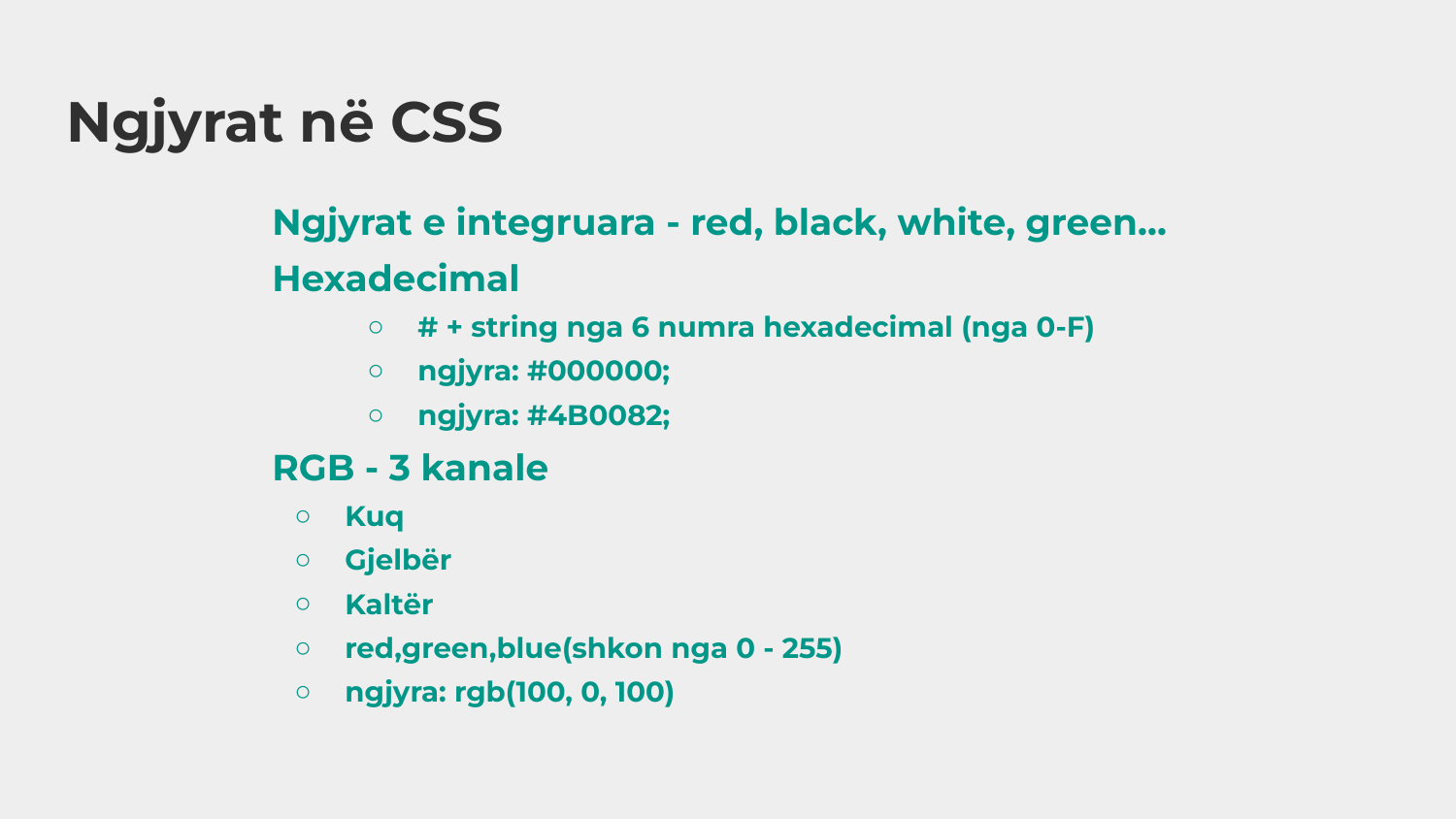

# Ngjyrat në CSS
Ngjyrat e integruara - red, black, white, green…
Hexade​cimal
​# + string nga 6 numra hexadecimal (nga 0-F)
ngjyra: #000000;
ngjyra: #4B0082;
RGB - 3 kanale
Kuq
Gjelbër
Kaltër
red,green,blue(shkon nga 0 - 255)
ngjyra: rgb(100, 0, 100)